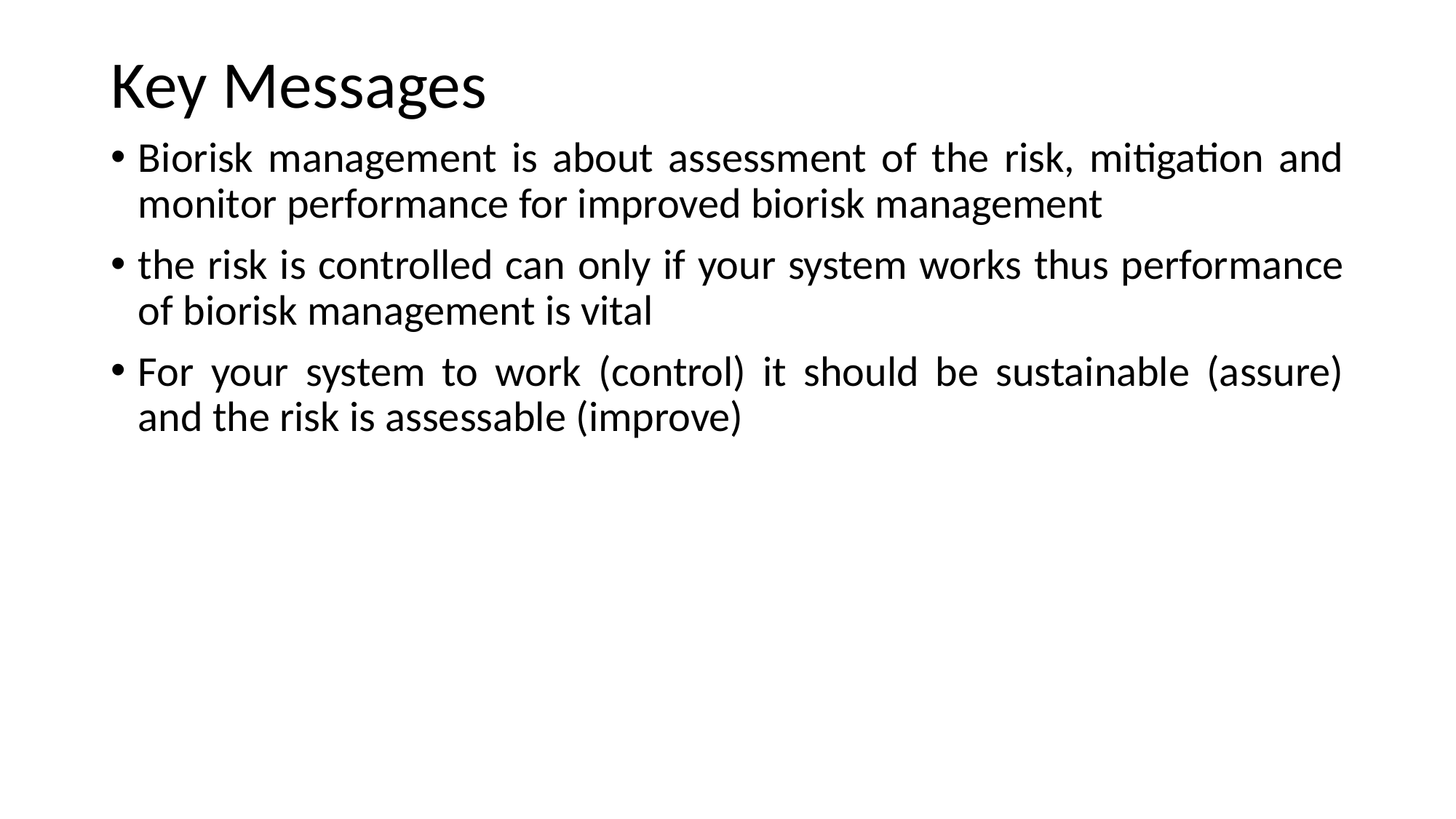

# Key Messages
Biorisk management is about assessment of the risk, mitigation and monitor performance for improved biorisk management
the risk is controlled can only if your system works thus performance of biorisk management is vital
For your system to work (control) it should be sustainable (assure) and the risk is assessable (improve)